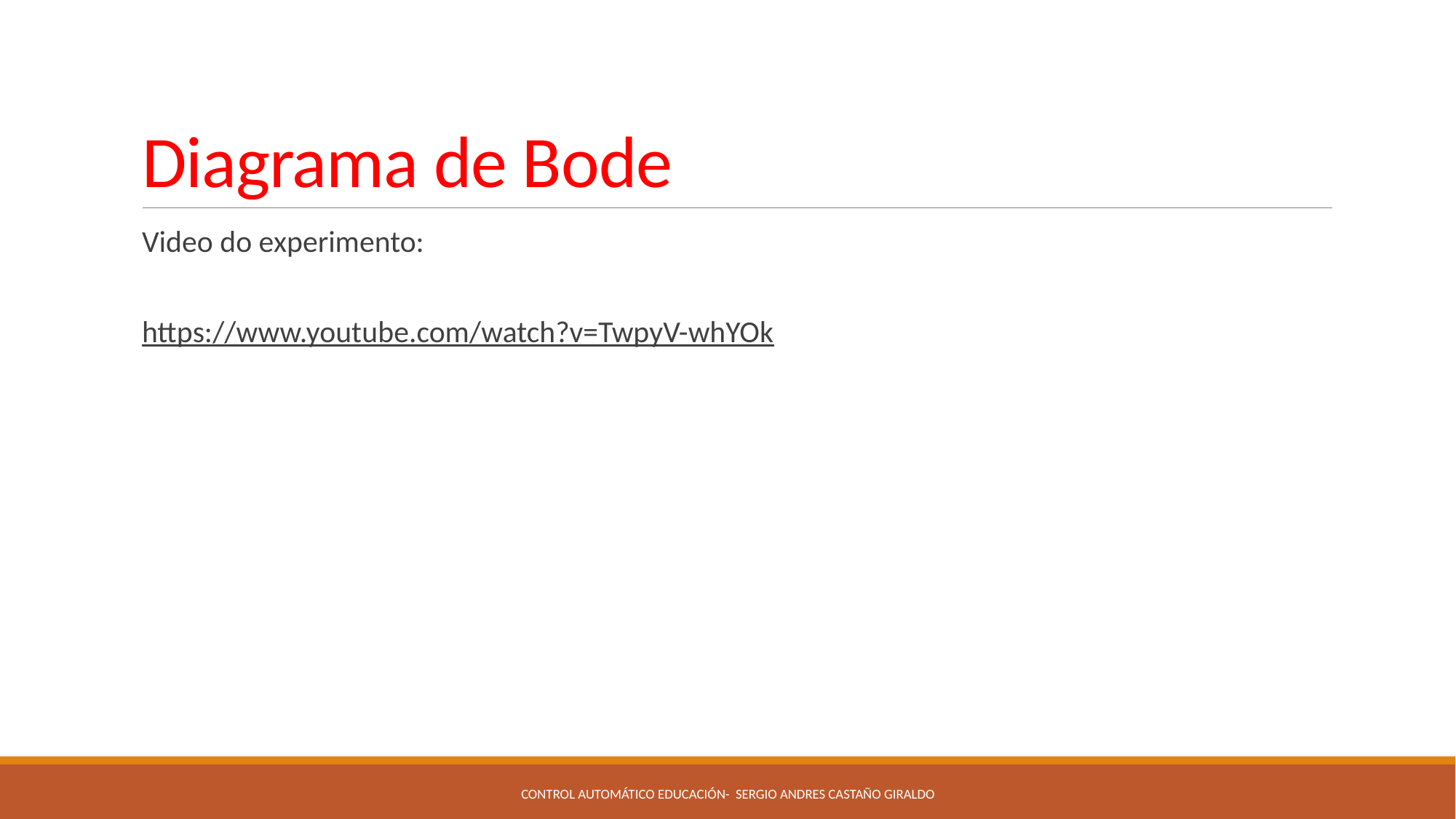

# Diagrama de Bode
Video do experimento:
https://www.youtube.com/watch?v=TwpyV-whYOk
CONTROL AUTOMÁTICO EDUCACIÓN-  Sergio Andres Castaño Giraldo